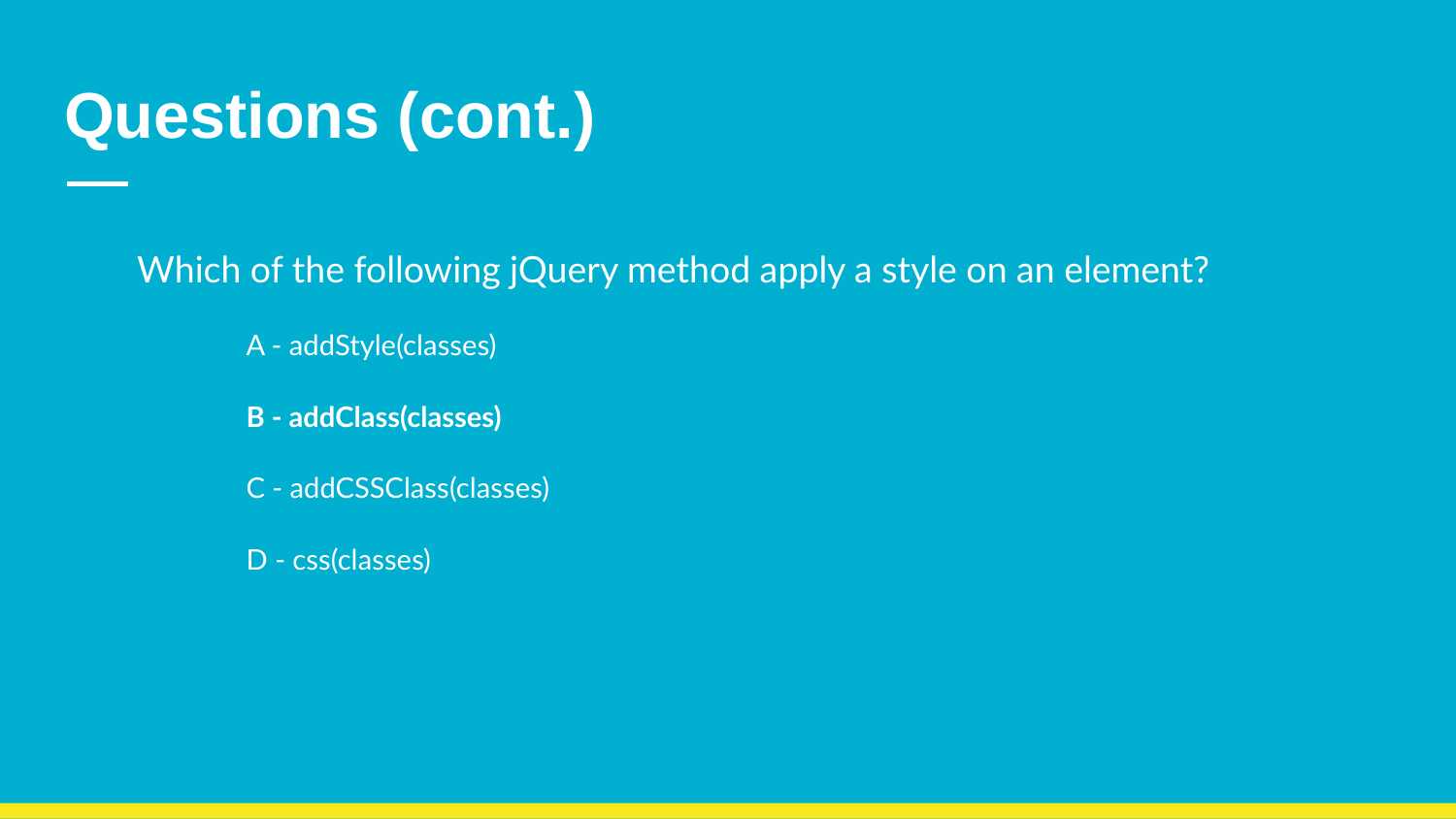

# Questions (cont.)
Which of the following jQuery method apply a style on an element?
A - addStyle(classes)
B - addClass(classes)
C - addCSSClass(classes)
D - css(classes)